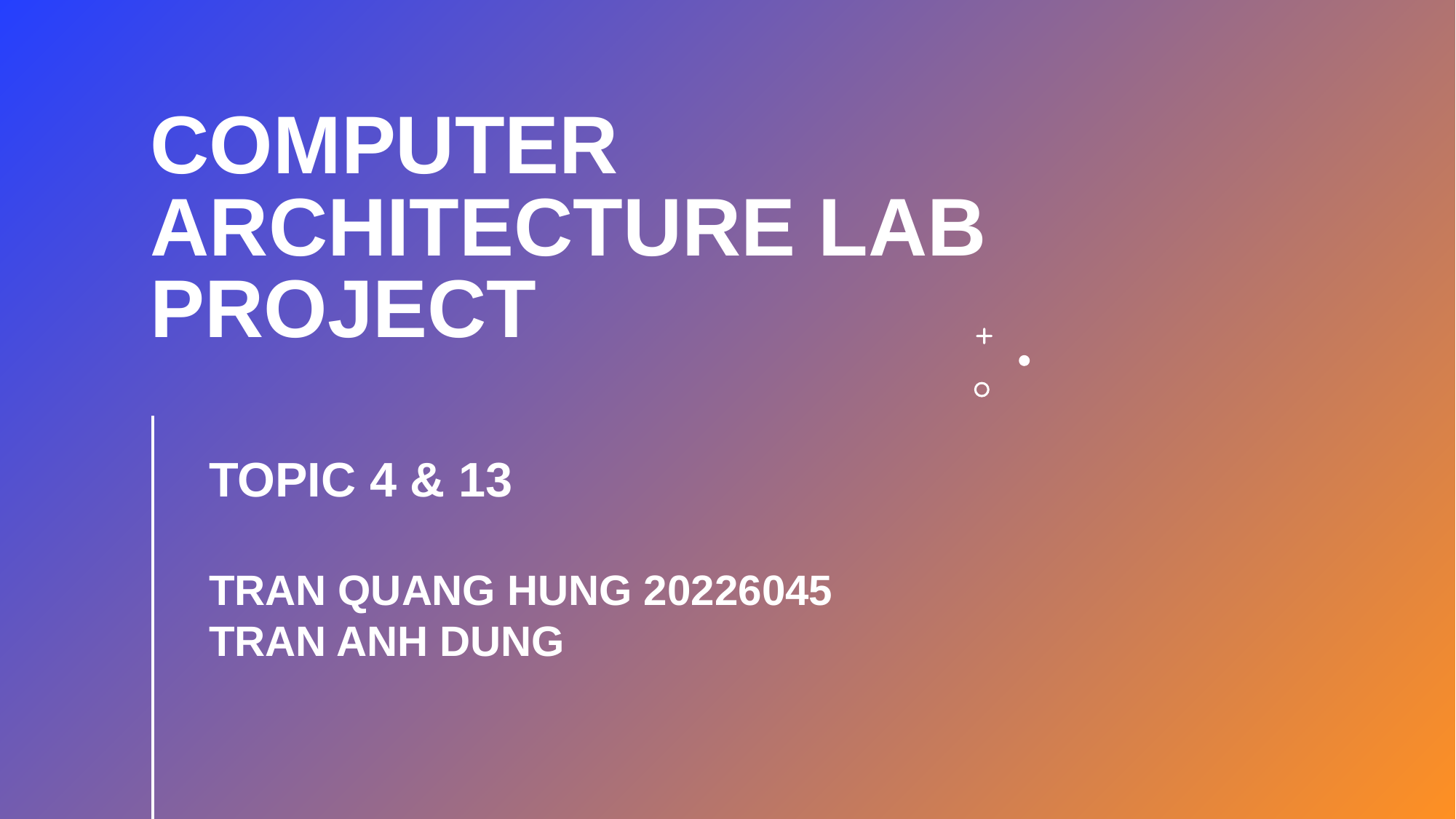

# COMPUTER ARCHITECTURE LAB PROJECT
TOPIC 4 & 13
TRAN QUANG HUNG 20226045
TRAN ANH DUNG